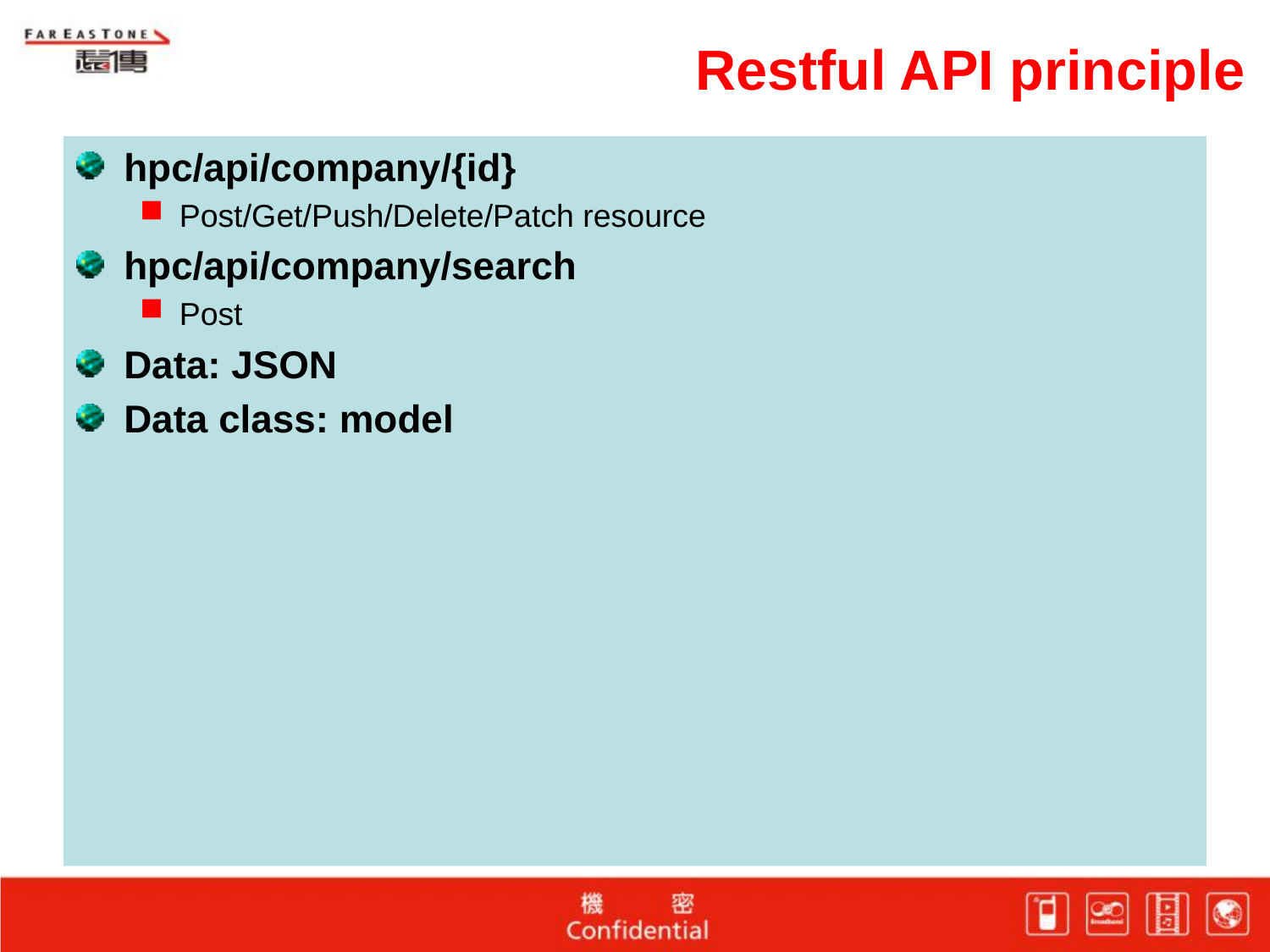

# Restful API principle
hpc/api/company/{id}
Post/Get/Push/Delete/Patch resource
hpc/api/company/search
Post
Data: JSON
Data class: model